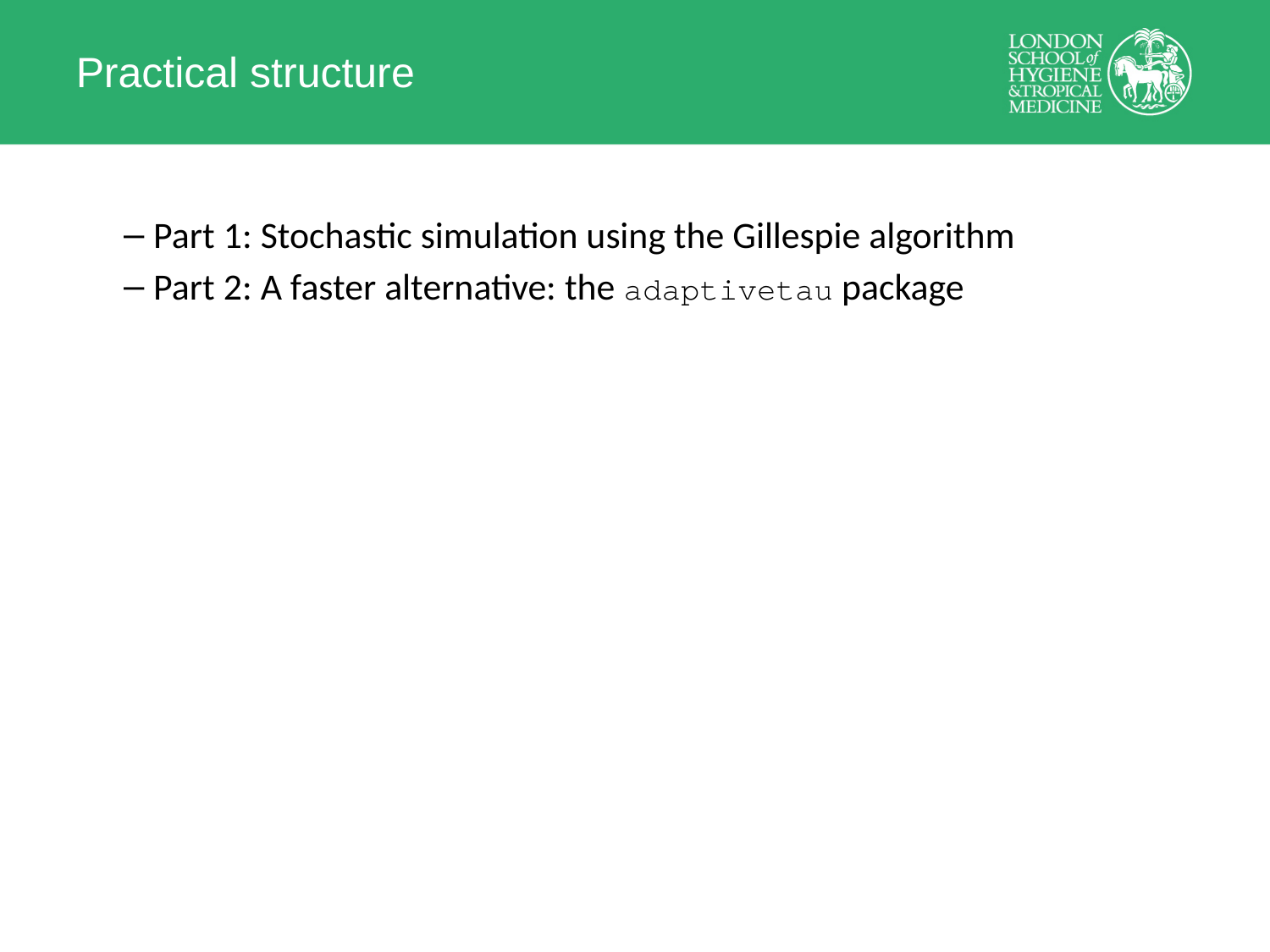

# Practical structure
Part 1: Stochastic simulation using the Gillespie algorithm
Part 2: A faster alternative: the adaptivetau package